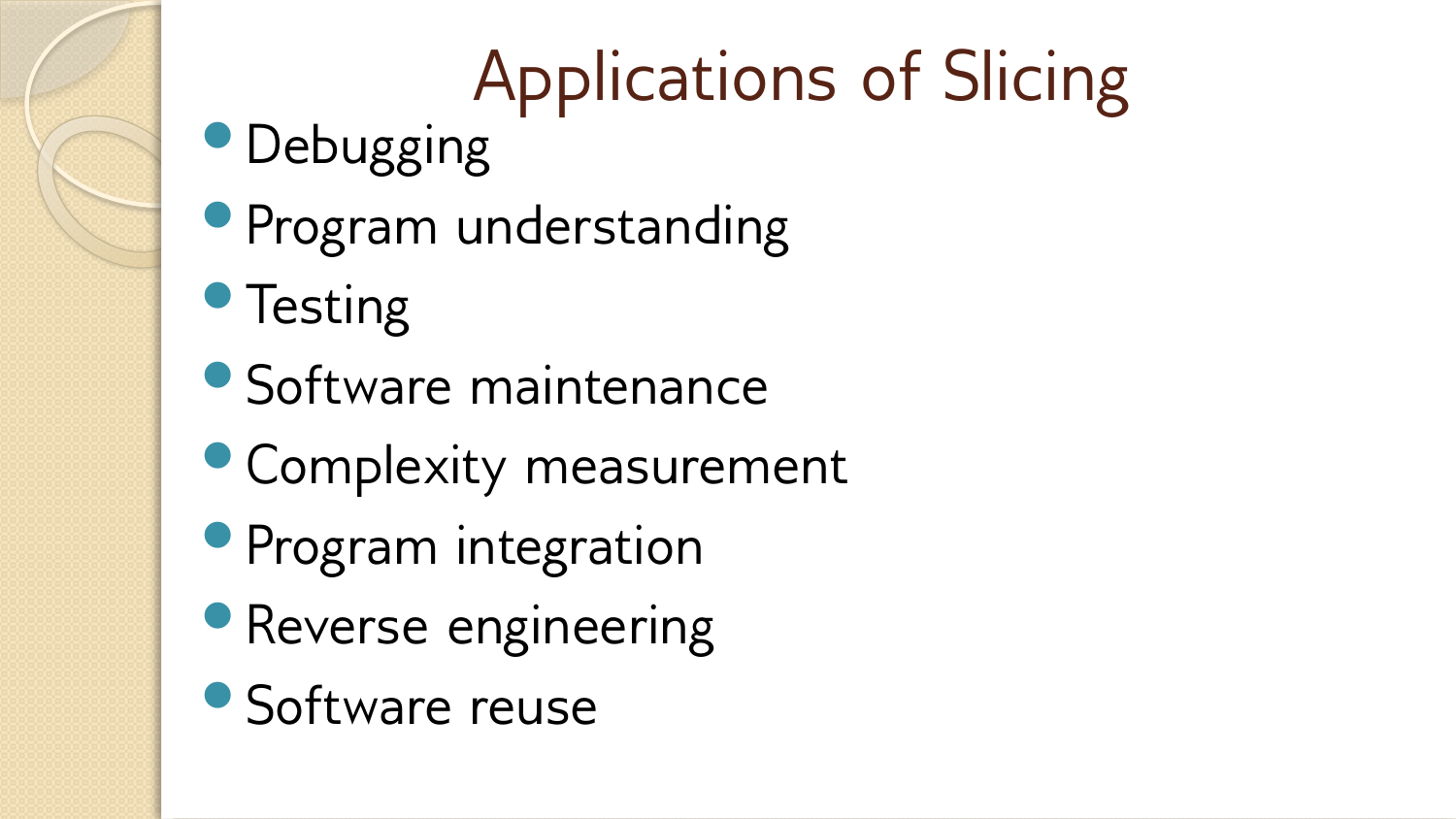

# Applications of Slicing
Debugging
Program understanding
Testing
Software maintenance
Complexity measurement
Program integration
Reverse engineering
Software reuse